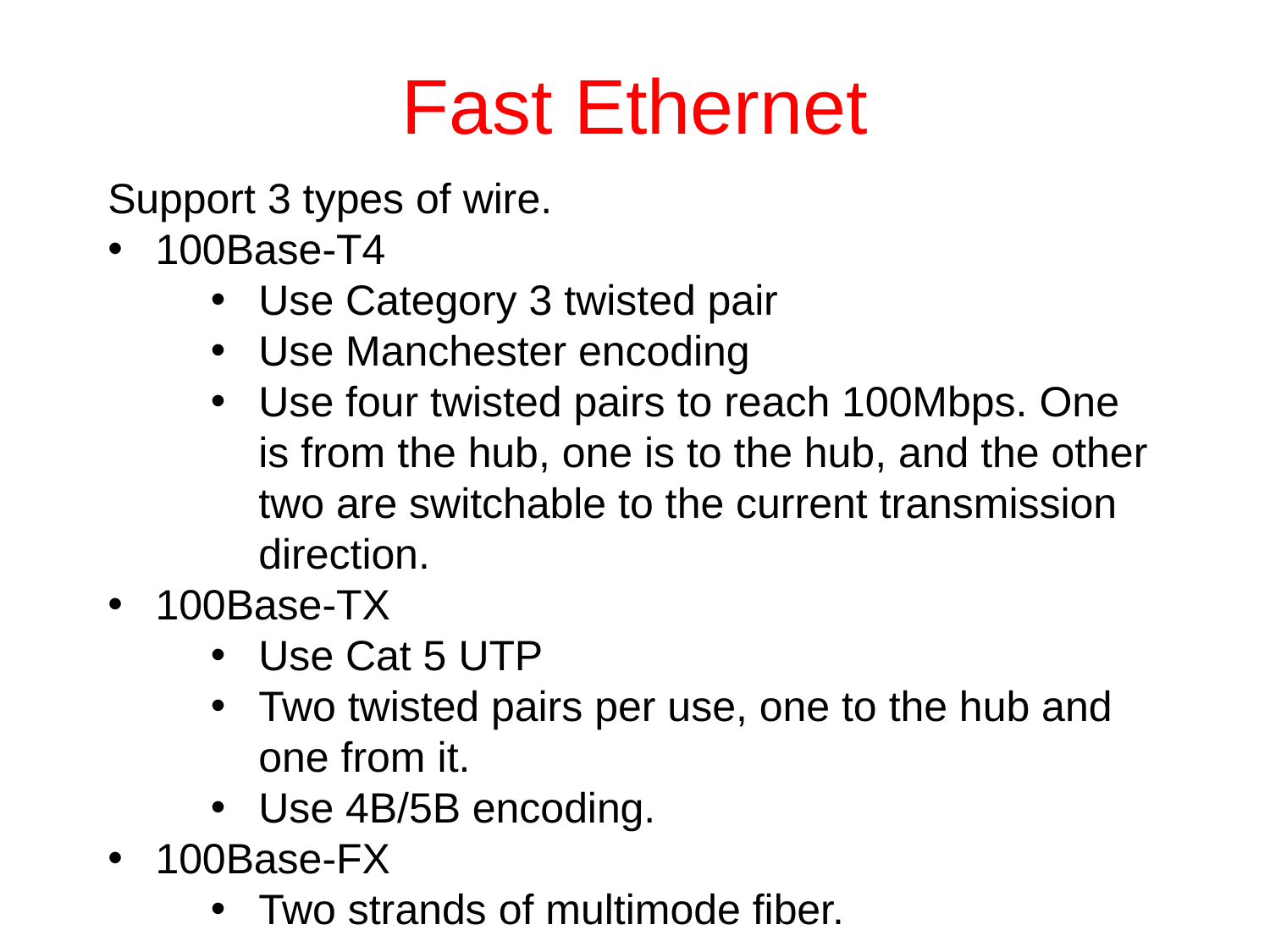

# Fast Ethernet
Support 3 types of wire.
100Base-T4
Use Category 3 twisted pair
Use Manchester encoding
Use four twisted pairs to reach 100Mbps. One is from the hub, one is to the hub, and the other two are switchable to the current transmission direction.
100Base-TX
Use Cat 5 UTP
Two twisted pairs per use, one to the hub and one from it.
Use 4B/5B encoding.
100Base-FX
Two strands of multimode fiber.